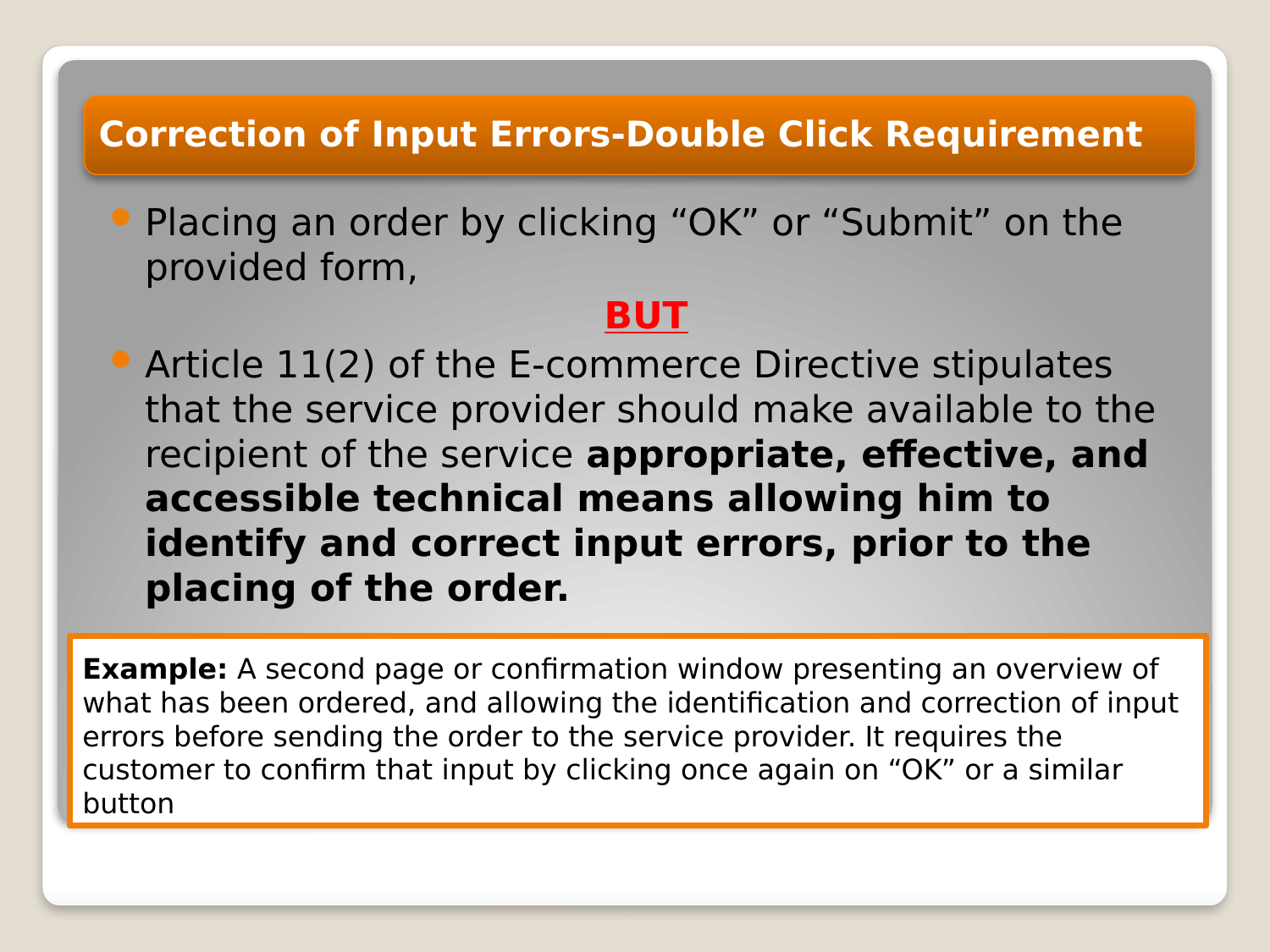

Correction of Input Errors-Double Click Requirement
Placing an order by clicking “OK” or “Submit” on the provided form,
BUT
Article 11(2) of the E-commerce Directive stipulates that the service provider should make available to the recipient of the service appropriate, effective, and accessible technical means allowing him to identify and correct input errors, prior to the placing of the order.

# Example: A second page or confirmation window presenting an overview of what has been ordered, and allowing the identification and correction of input errors before sending the order to the service provider. It requires the customer to confirm that input by clicking once again on “OK” or a similar button